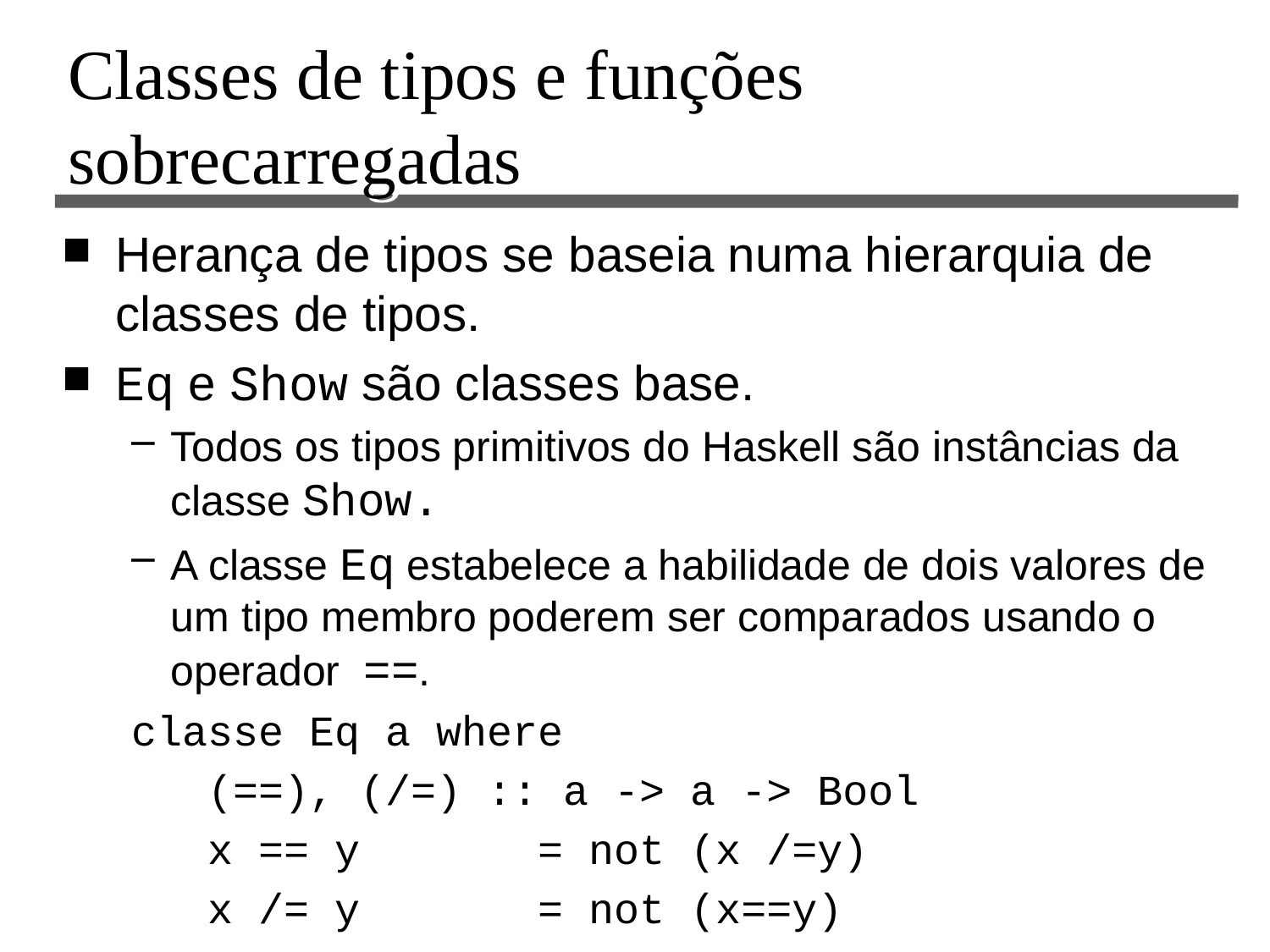

# Classes de tipos e funções sobrecarregadas
Herança de tipos se baseia numa hierarquia de classes de tipos.
Eq e Show são classes base.
Todos os tipos primitivos do Haskell são instâncias da classe Show.
A classe Eq estabelece a habilidade de dois valores de um tipo membro poderem ser comparados usando o operador  ==.
classe Eq a where
   (==), (/=) :: a -> a -> Bool
   x == y       = not (x /=y)
   x /= y       = not (x==y)